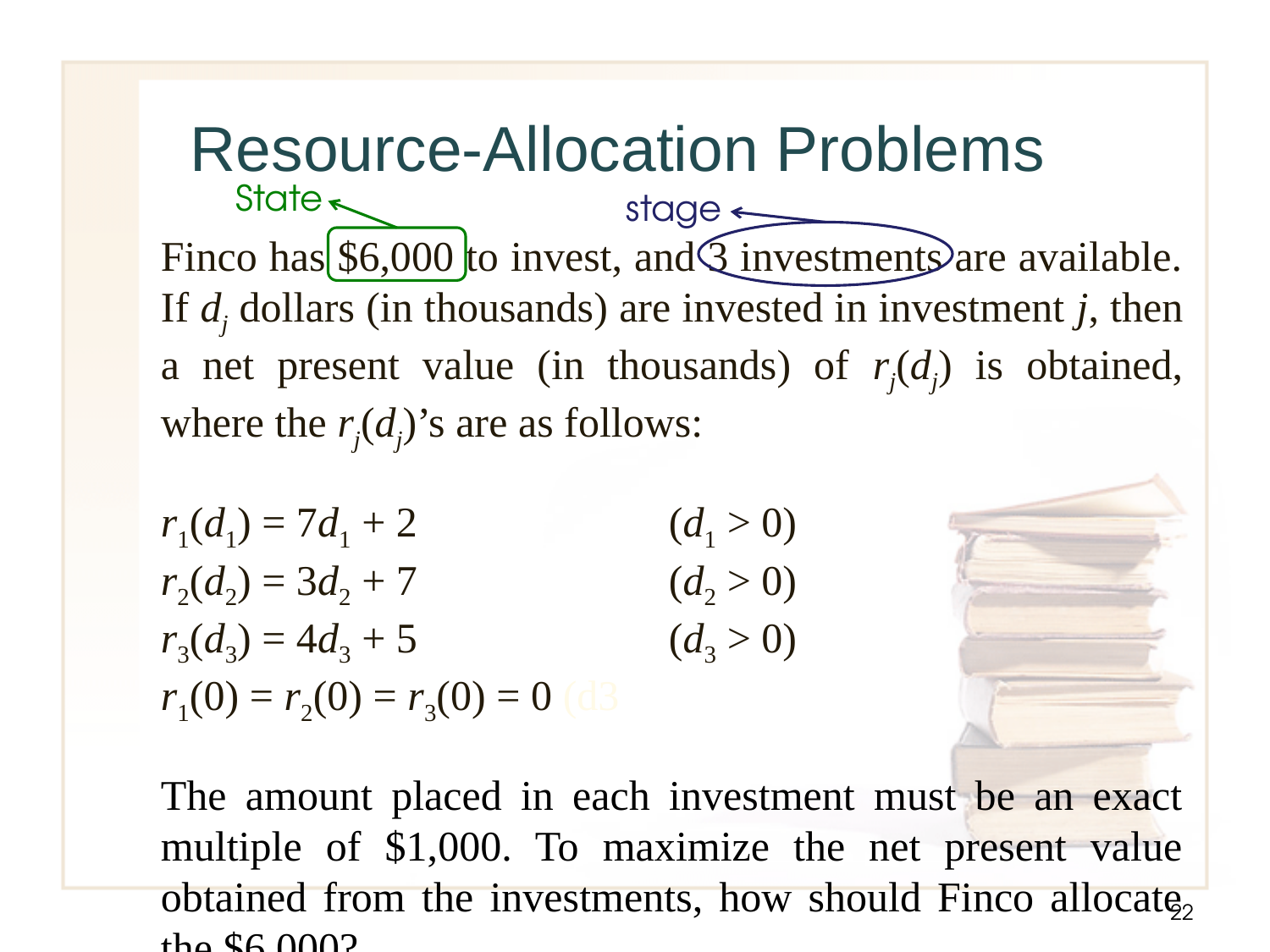

# Resource-Allocation Problems

State
stage

Finco has $6,000 to invest, and 3 investments are available. If dj dollars (in thousands) are invested in investment j, then a net present value (in thousands) of rj(dj) is obtained, where the rj(dj)’s are as follows:

r1(d1) = 7d1 + 2 		(d1 > 0)
r2(d2) = 3d2 + 7		(d2 > 0)
r3(d3) = 4d3 + 5		(d3 > 0)
r1(0) = r2(0) = r3(0) = 0 (d3

The amount placed in each investment must be an exact multiple of $1,000. To maximize the net present value obtained from the investments, how should Finco allocate the $6,000?
22